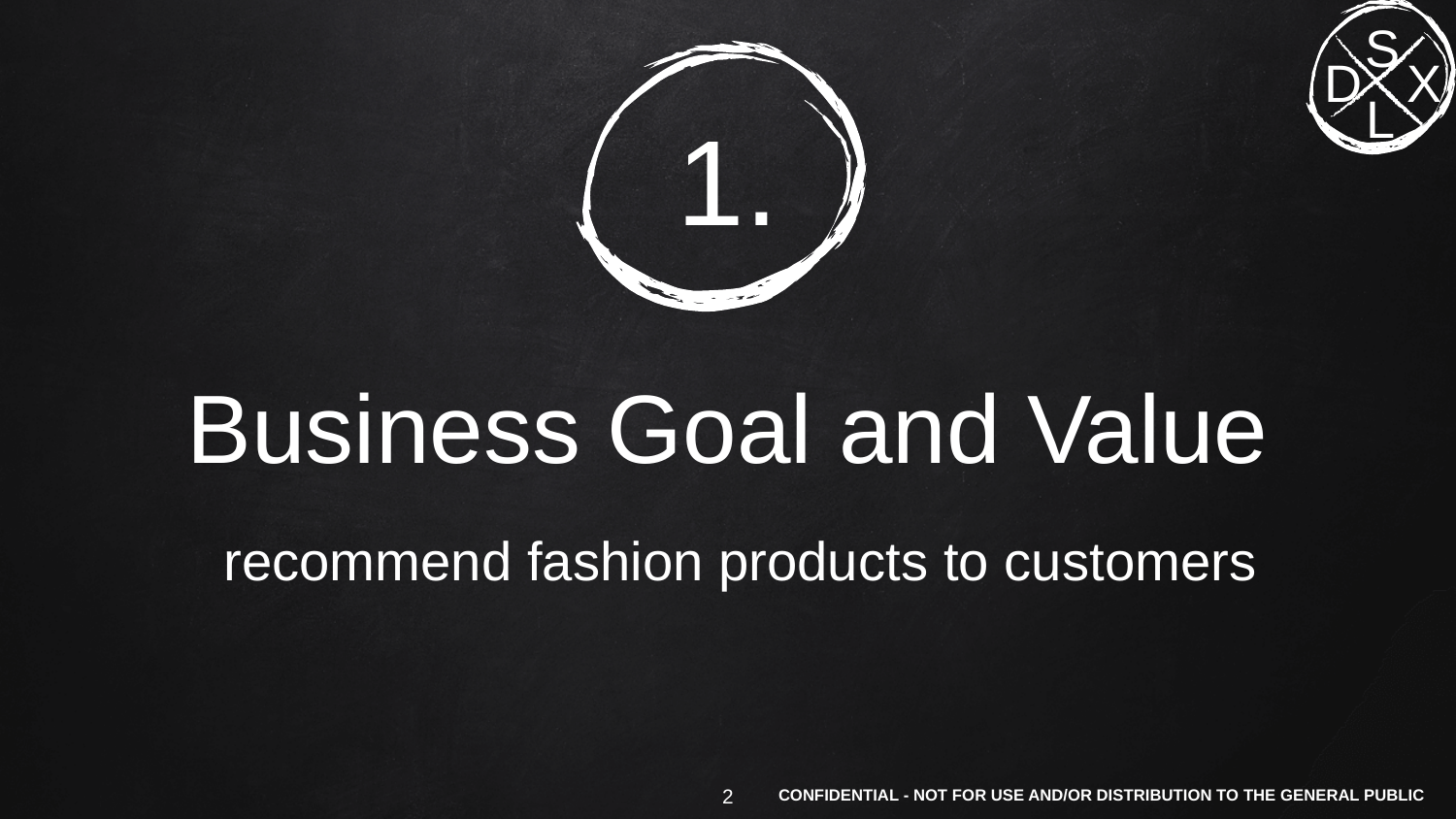

# 1.

Business Goal and Value

recommend fashion products to customers
2